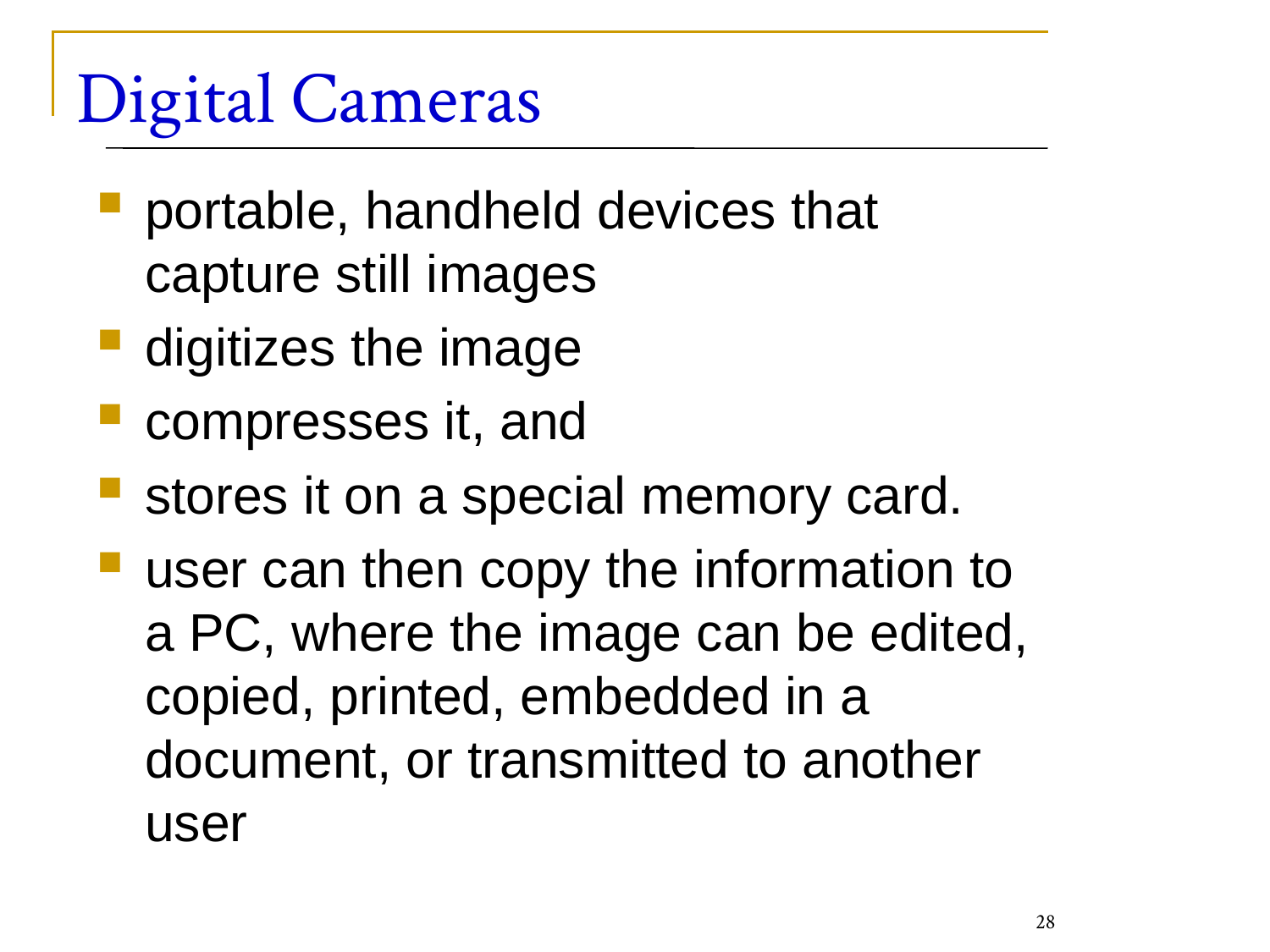

Digital Cameras
portable, handheld devices that capture still images
digitizes the image
compresses it, and
stores it on a special memory card.
user can then copy the information to a PC, where the image can be edited, copied, printed, embedded in a document, or transmitted to another user
28